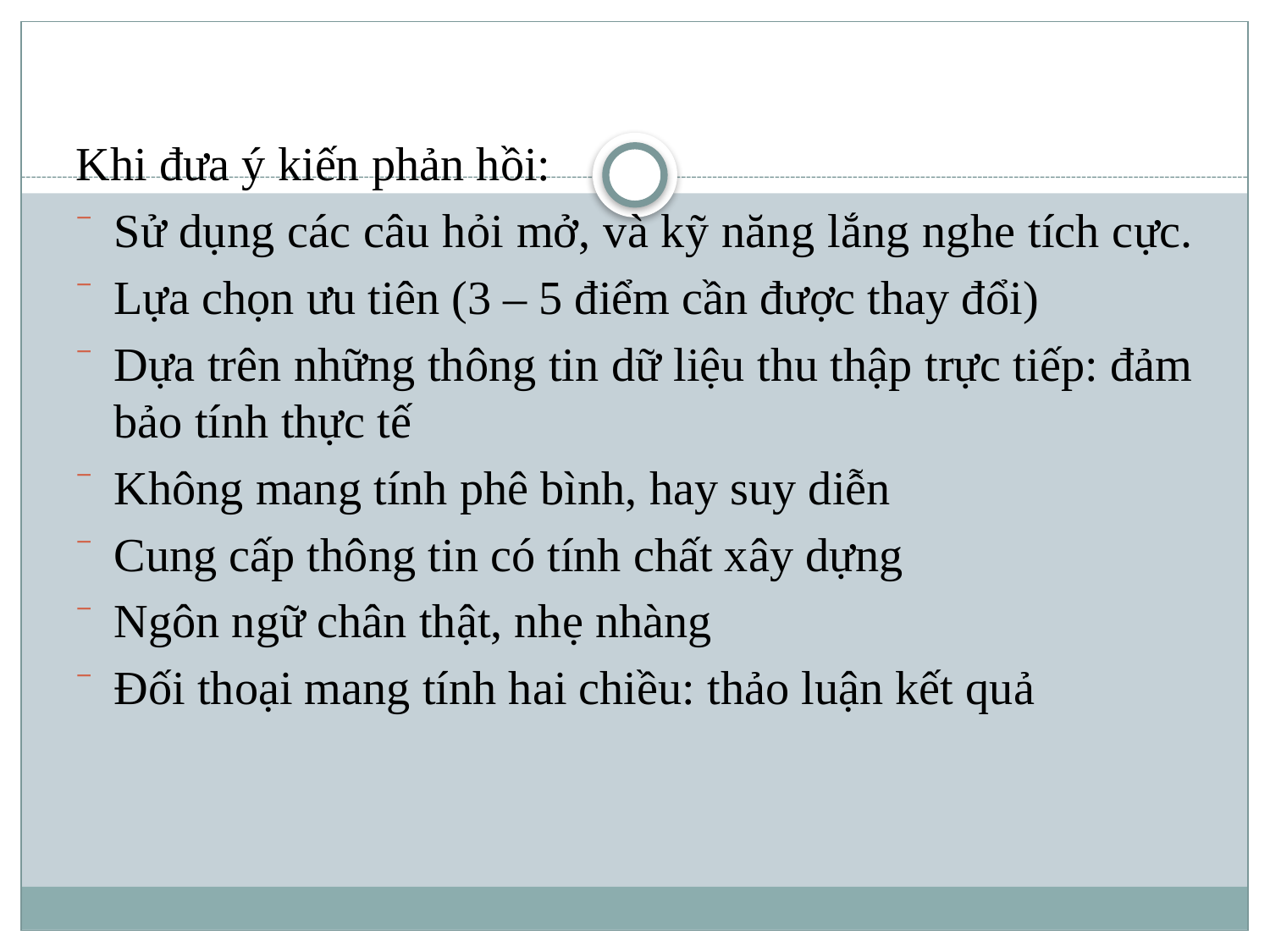

#
Khi đưa ý kiến phản hồi:
Sử dụng các câu hỏi mở, và kỹ năng lắng nghe tích cực.
Lựa chọn ưu tiên (3 – 5 điểm cần được thay đổi)
Dựa trên những thông tin dữ liệu thu thập trực tiếp: đảm bảo tính thực tế
Không mang tính phê bình, hay suy diễn
Cung cấp thông tin có tính chất xây dựng
Ngôn ngữ chân thật, nhẹ nhàng
Đối thoại mang tính hai chiều: thảo luận kết quả